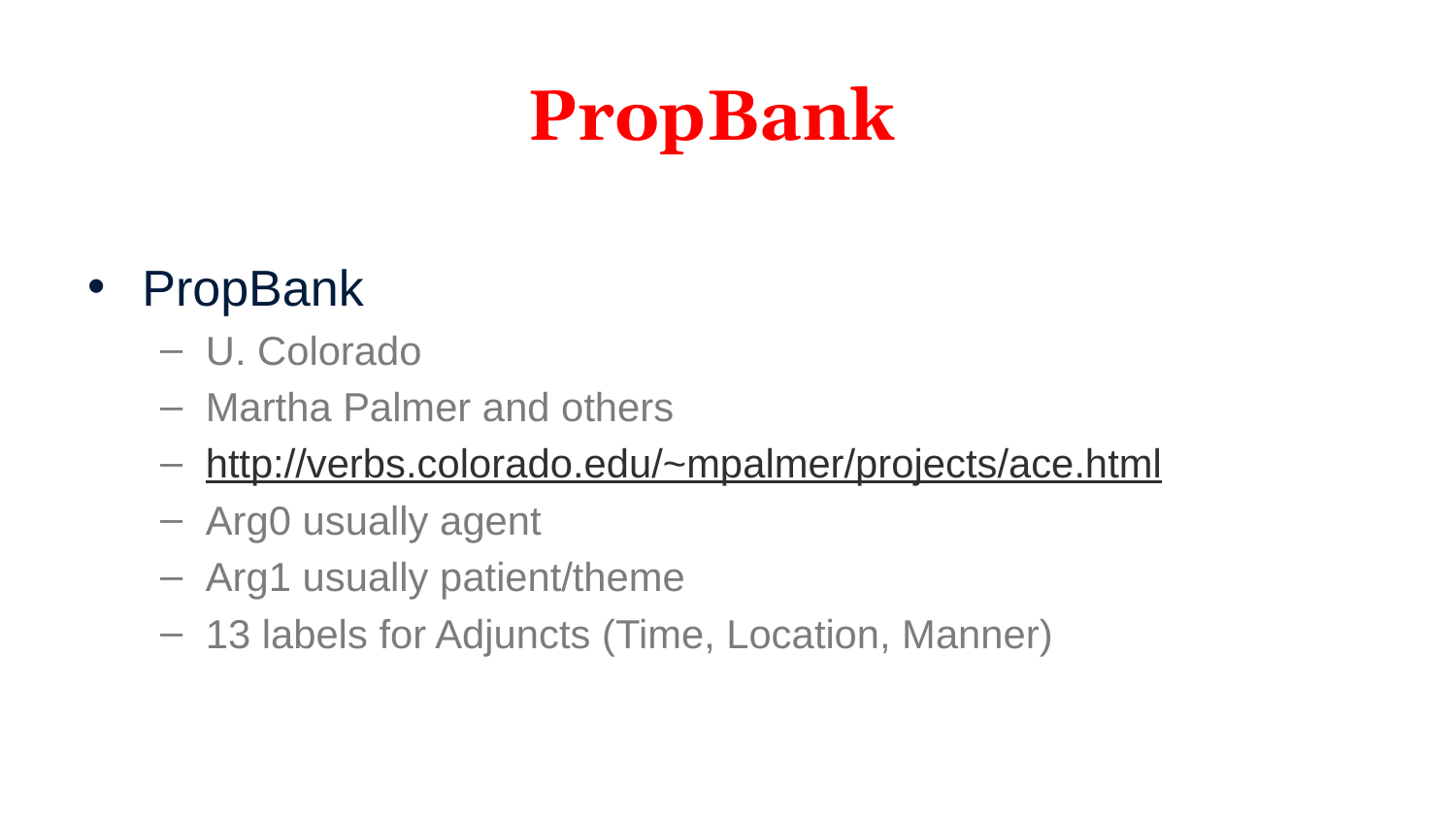

# PropBank
PropBank
U. Colorado
Martha Palmer and others
http://verbs.colorado.edu/~mpalmer/projects/ace.html
Arg0 usually agent
Arg1 usually patient/theme
13 labels for Adjuncts (Time, Location, Manner)